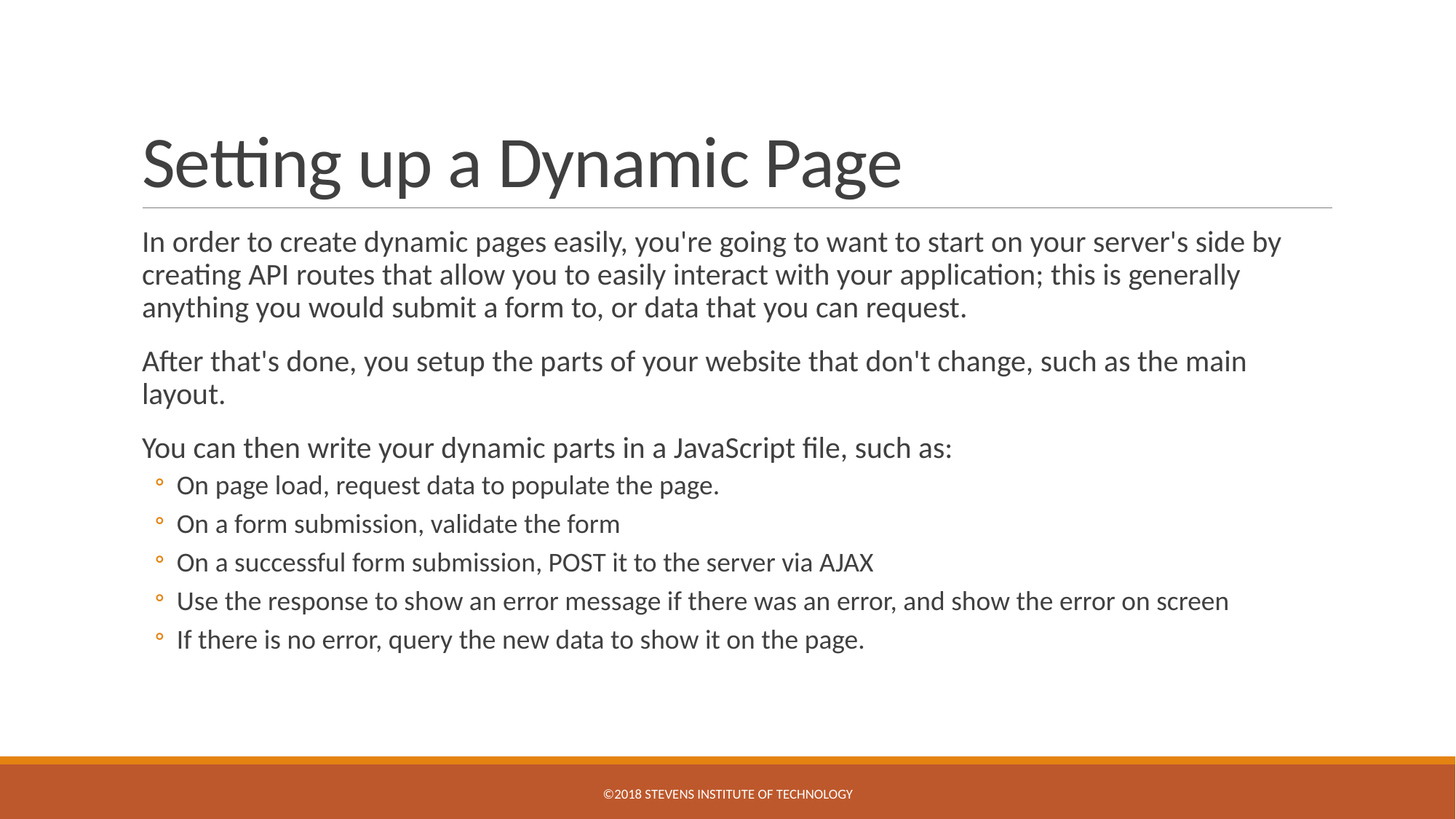

# Setting up a Dynamic Page
In order to create dynamic pages easily, you're going to want to start on your server's side by creating API routes that allow you to easily interact with your application; this is generally anything you would submit a form to, or data that you can request.
After that's done, you setup the parts of your website that don't change, such as the main layout.
You can then write your dynamic parts in a JavaScript file, such as:
On page load, request data to populate the page.
On a form submission, validate the form
On a successful form submission, POST it to the server via AJAX
Use the response to show an error message if there was an error, and show the error on screen
If there is no error, query the new data to show it on the page.
©2018 Stevens Institute of Technology